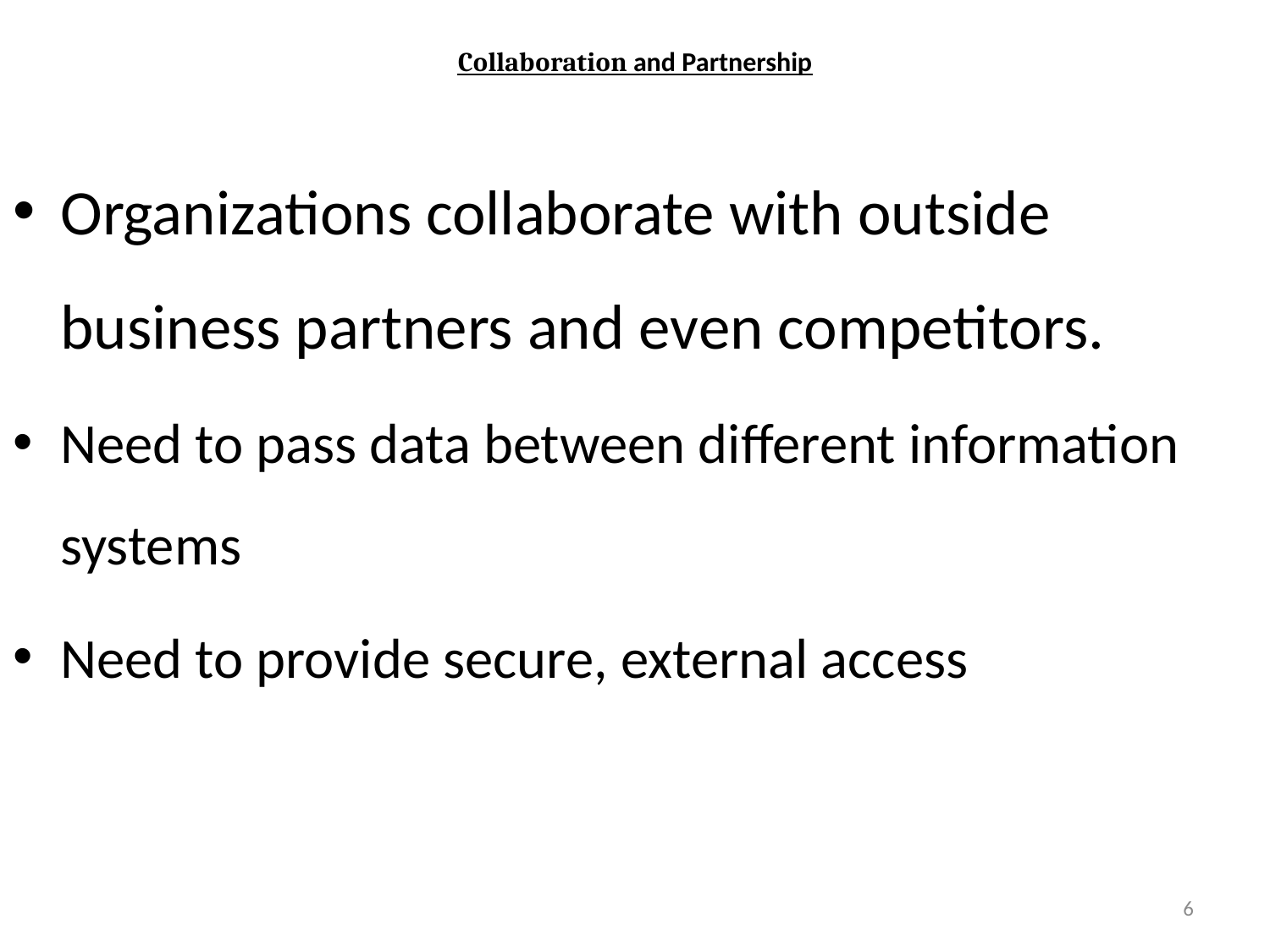

# Collaboration and Partnership
Organizations collaborate with outside business partners and even competitors.
Need to pass data between different information systems
Need to provide secure, external access

6